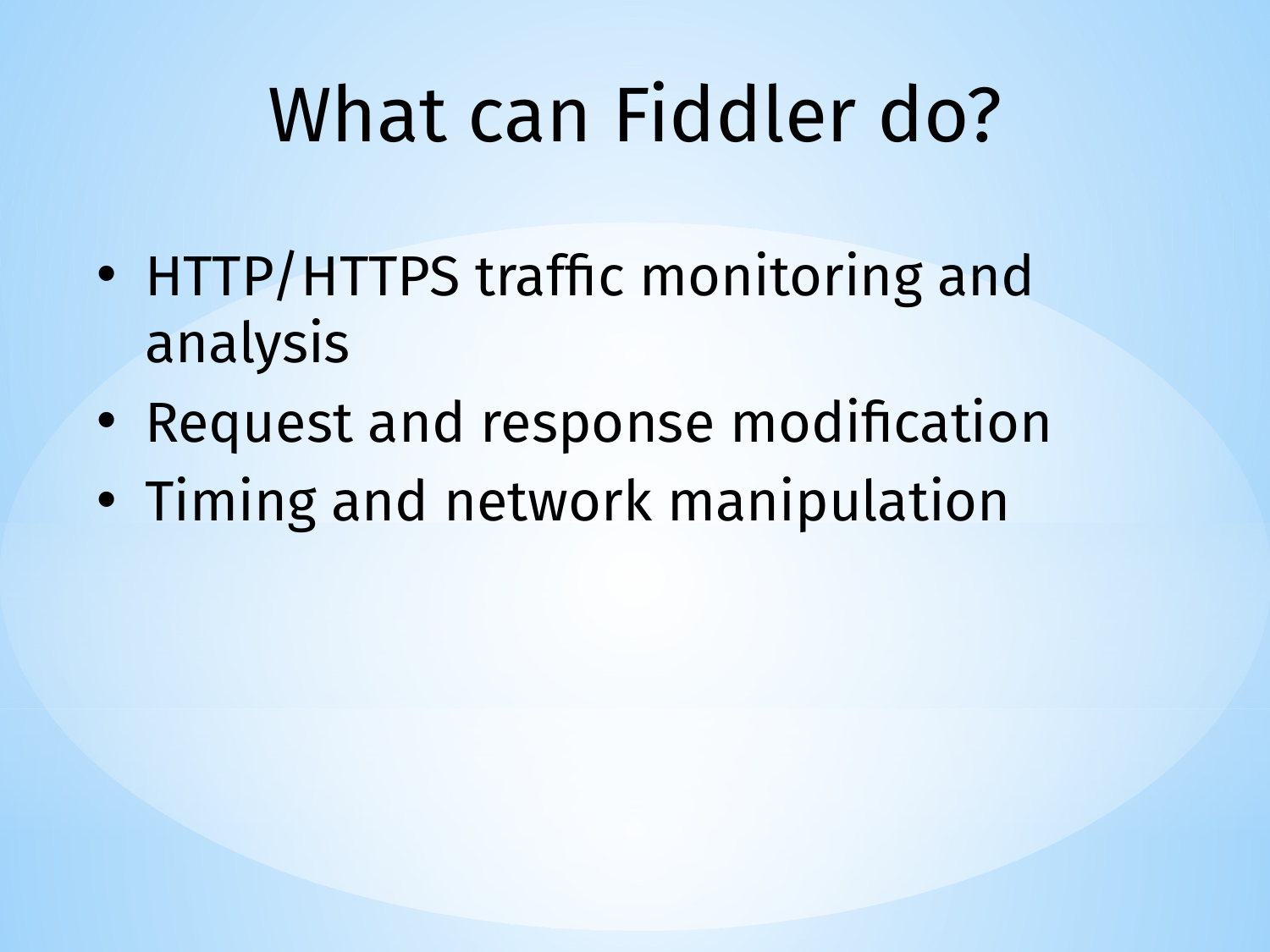

What can Fiddler do?
HTTP/HTTPS traffic monitoring and analysis
Request and response modification
Timing and network manipulation